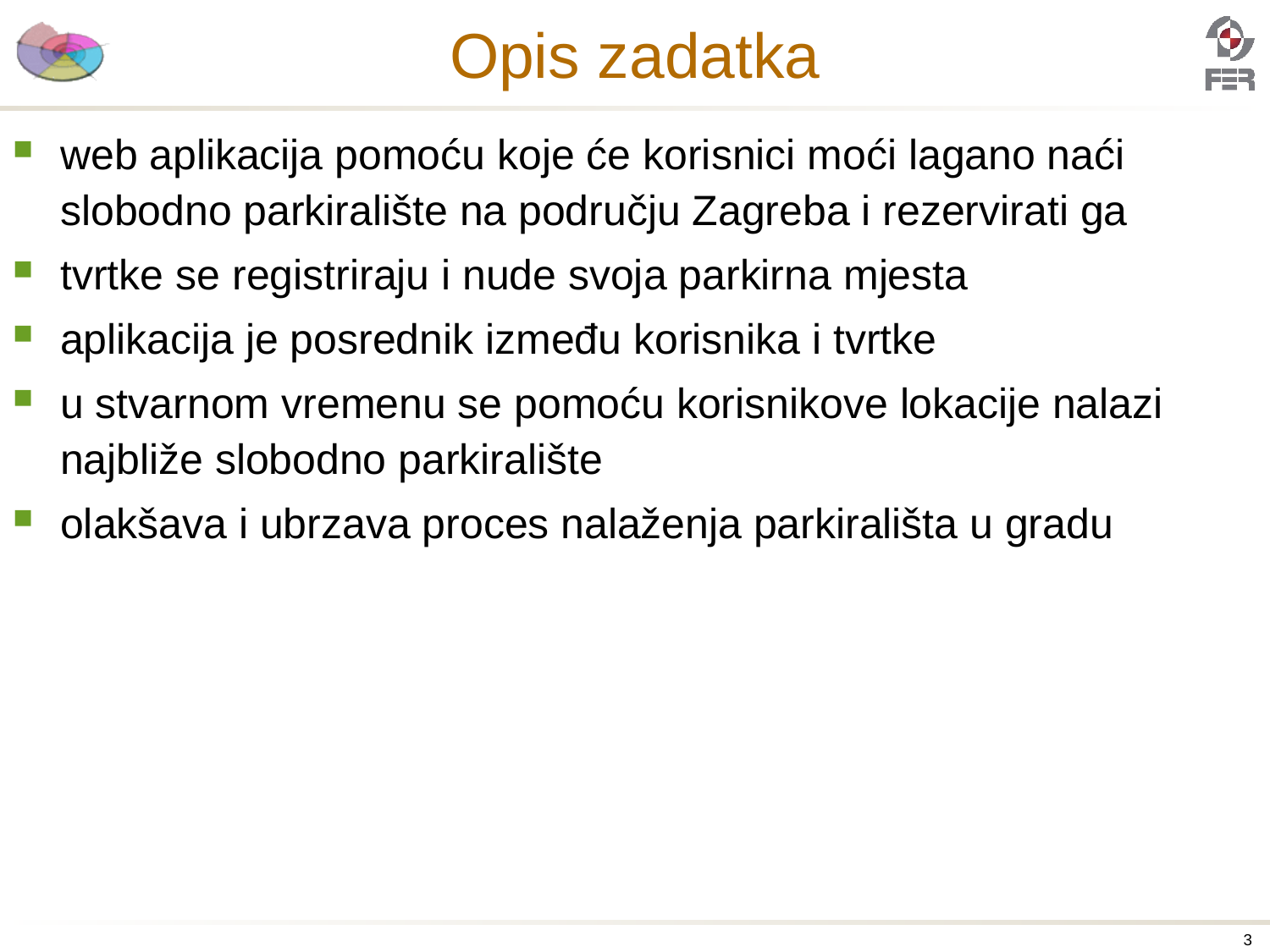

# Opis zadatka
web aplikacija pomoću koje će korisnici moći lagano naći slobodno parkiralište na području Zagreba i rezervirati ga
tvrtke se registriraju i nude svoja parkirna mjesta
aplikacija je posrednik između korisnika i tvrtke
u stvarnom vremenu se pomoću korisnikove lokacije nalazi najbliže slobodno parkiralište
olakšava i ubrzava proces nalaženja parkirališta u gradu

3